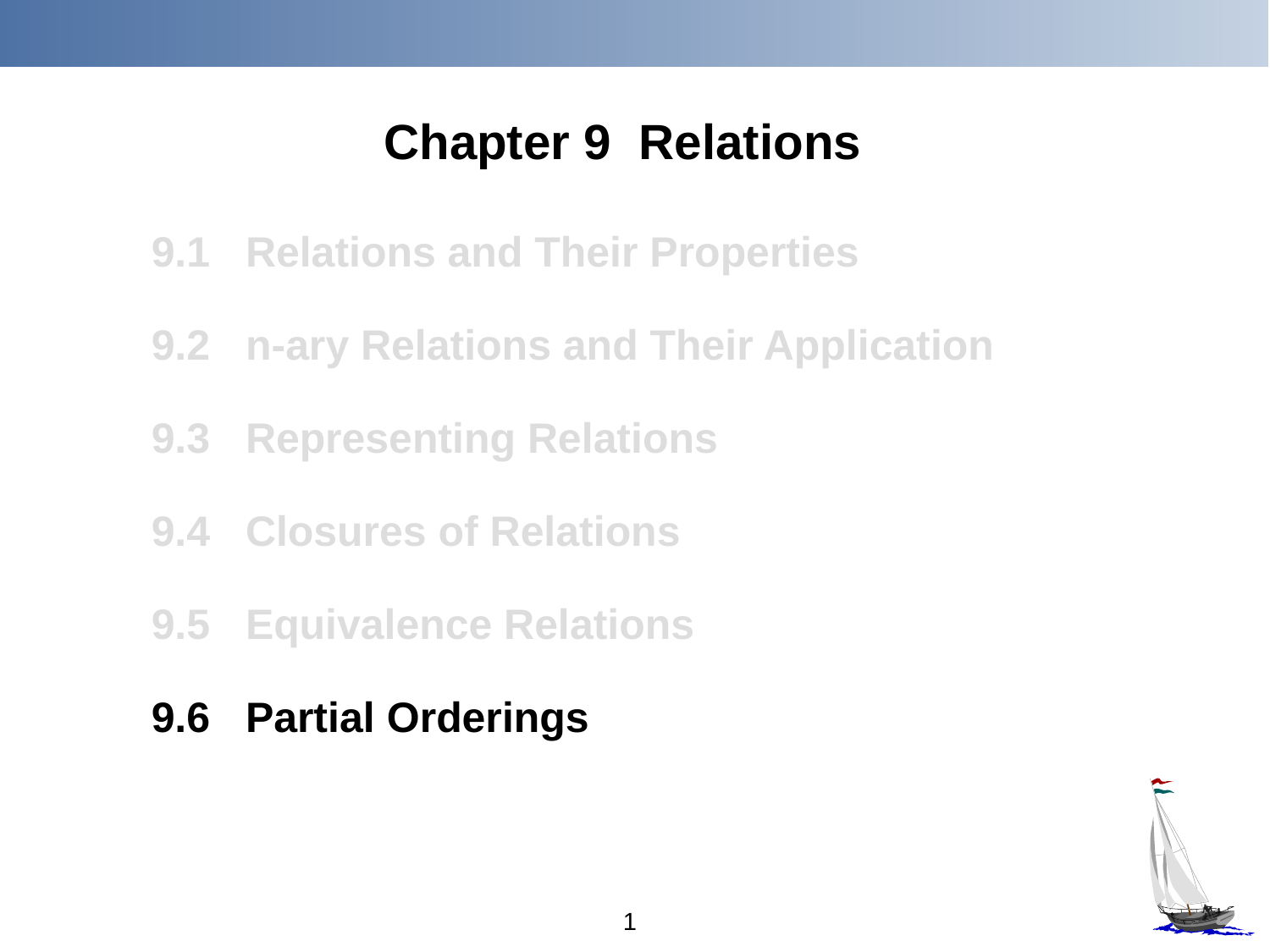

Chapter 9  Relations
9.1   Relations and Their Properties
9.2   n-ary Relations and Their Application
9.3   Representing Relations
9.4   Closures of Relations
9.5   Equivalence Relations
9.6   Partial Orderings
1